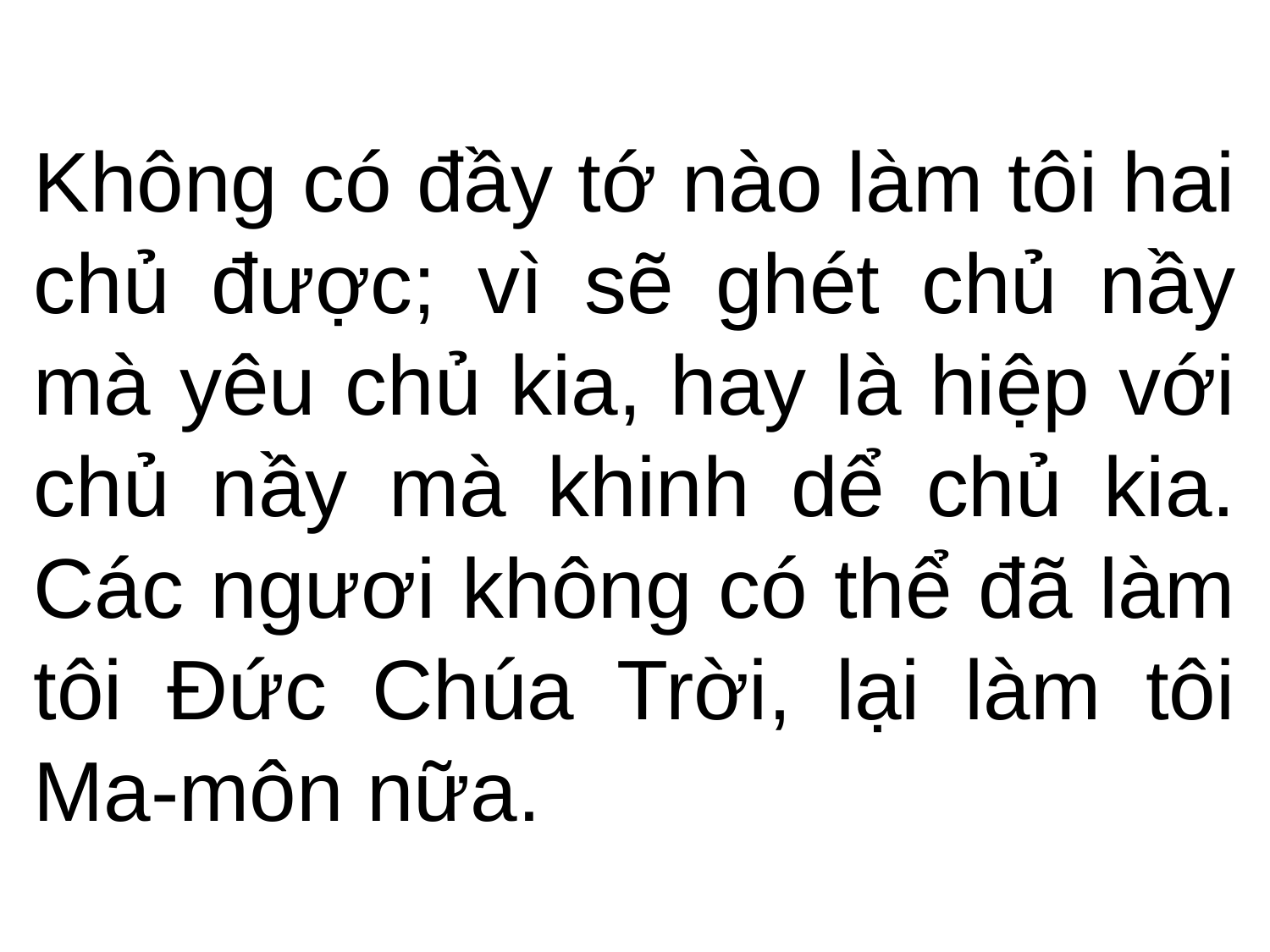

Không có đầy tớ nào làm tôi hai chủ được; vì sẽ ghét chủ nầy mà yêu chủ kia, hay là hiệp với chủ nầy mà khinh dể chủ kia. Các ngươi không có thể đã làm tôi Đức Chúa Trời, lại làm tôi Ma-môn nữa.